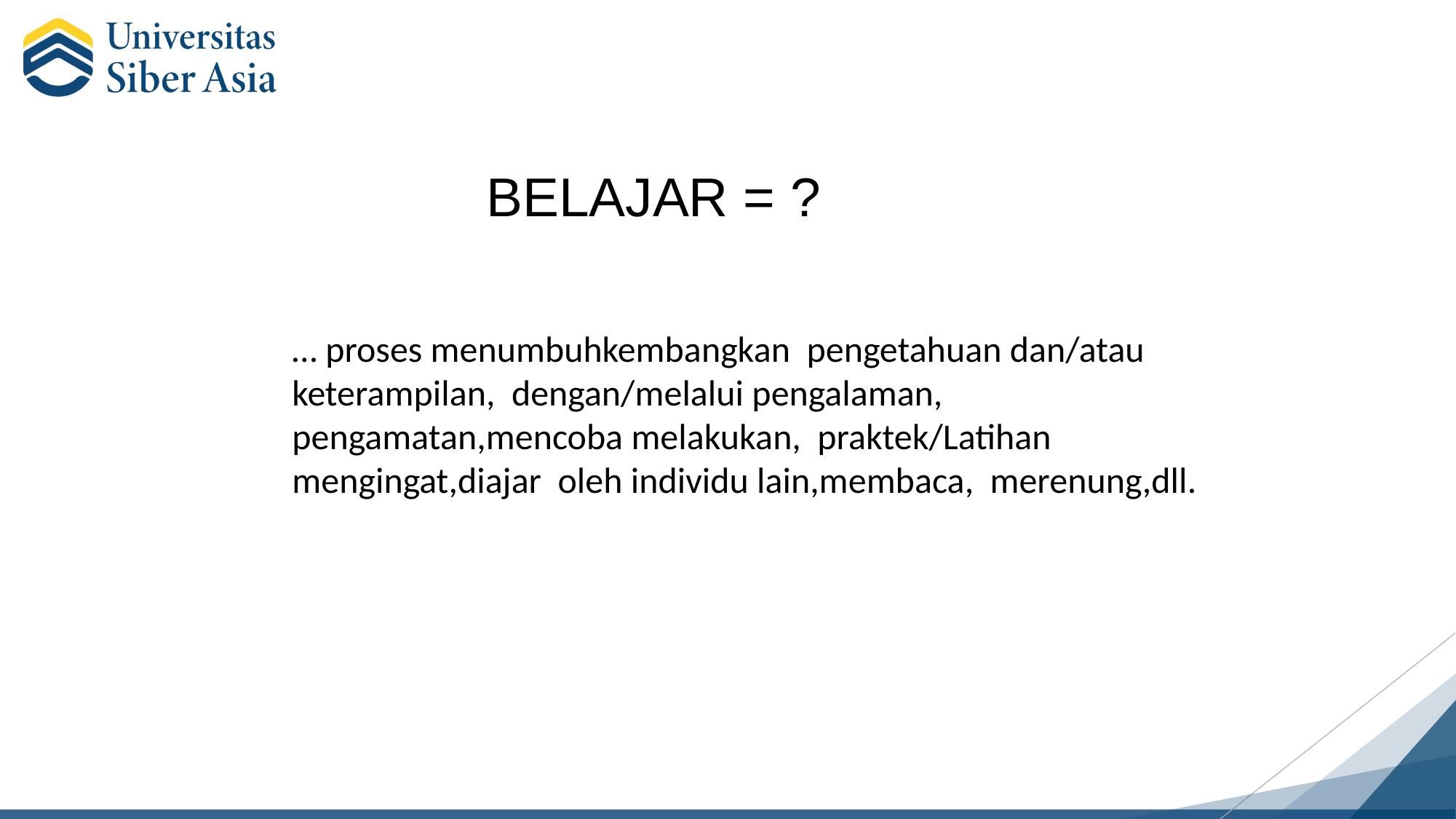

# BELAJAR = ?
… proses menumbuhkembangkan  pengetahuan dan/atau keterampilan,  dengan/melalui pengalaman,  pengamatan,mencoba melakukan,  praktek/Latihan mengingat,diajar  oleh individu lain,membaca,  merenung,dll.